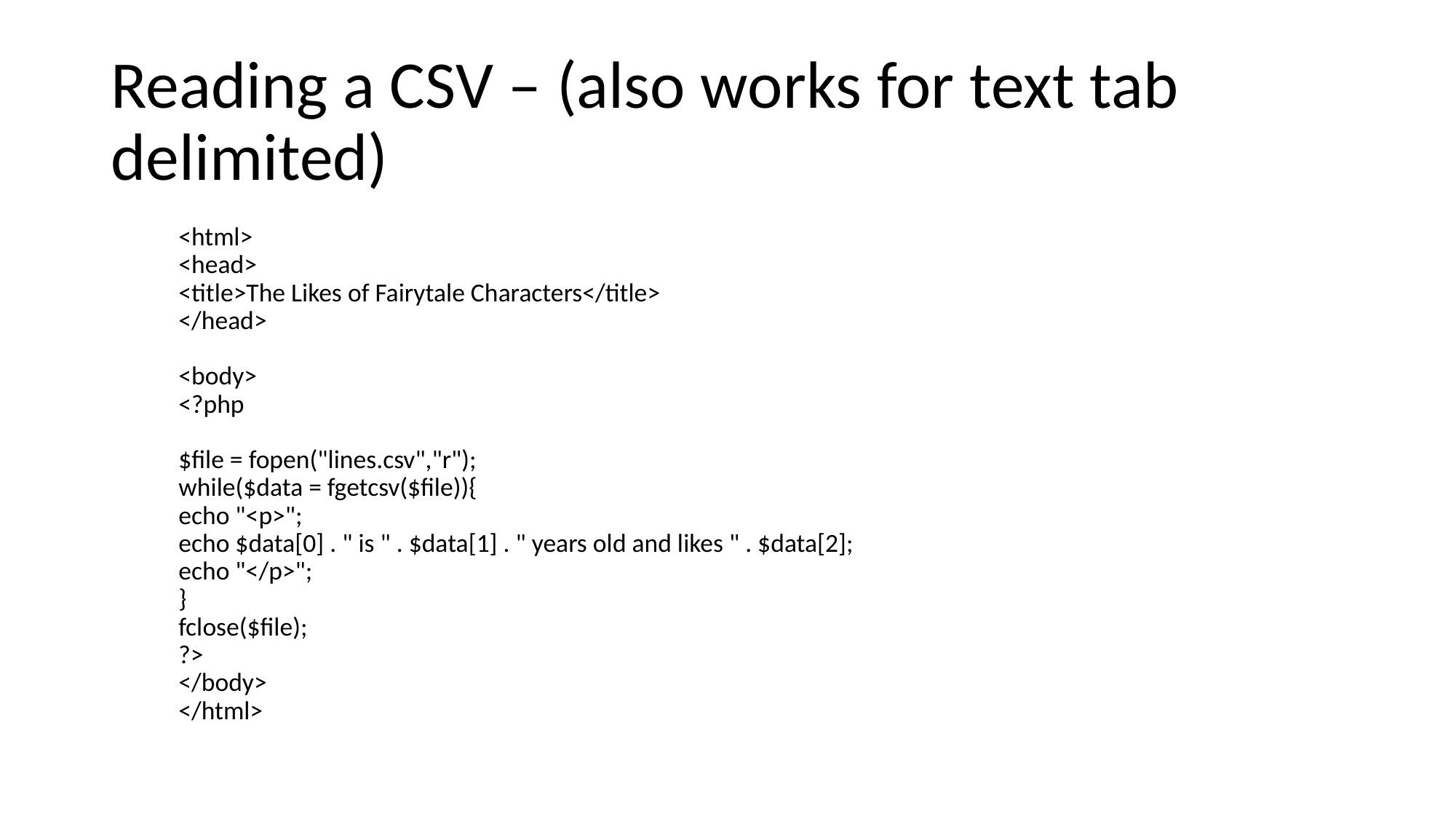

# Reading a CSV – (also works for text tab delimited)
<html>
<head>
<title>The Likes of Fairytale Characters</title>
</head>

<body>
<?php

	$file = fopen("lines.csv","r");
	while($data = fgetcsv($file)){
		echo "<p>";
		echo $data[0] . " is " . $data[1] . " years old and likes " . $data[2];
		echo "</p>";
	}
	fclose($file);
?>
</body>
</html>